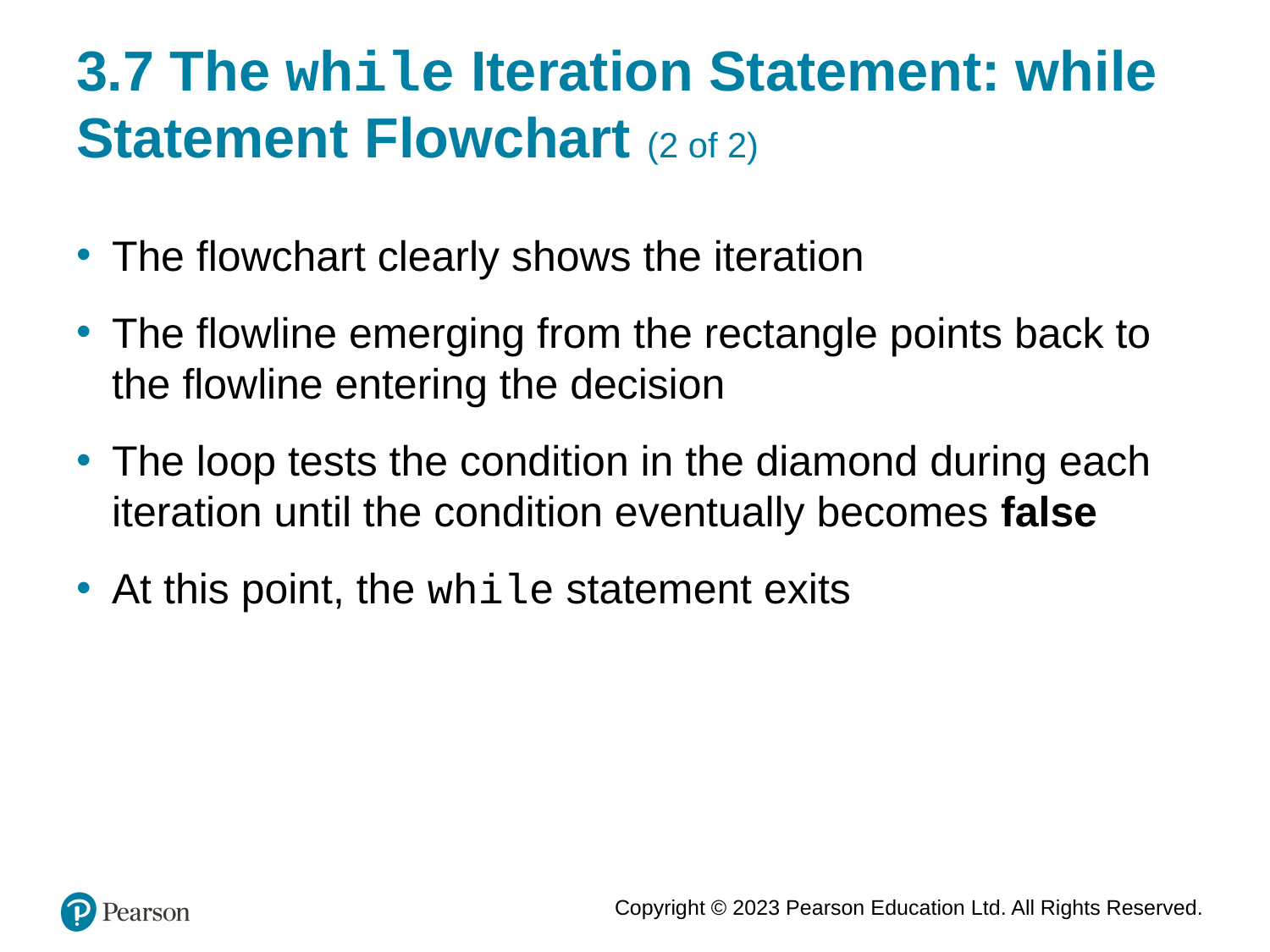

# 3.7 The while Iteration Statement: while Statement Flowchart (2 of 2)
The flowchart clearly shows the iteration
The flowline emerging from the rectangle points back to the flowline entering the decision
The loop tests the condition in the diamond during each iteration until the condition eventually becomes false
At this point, the while statement exits